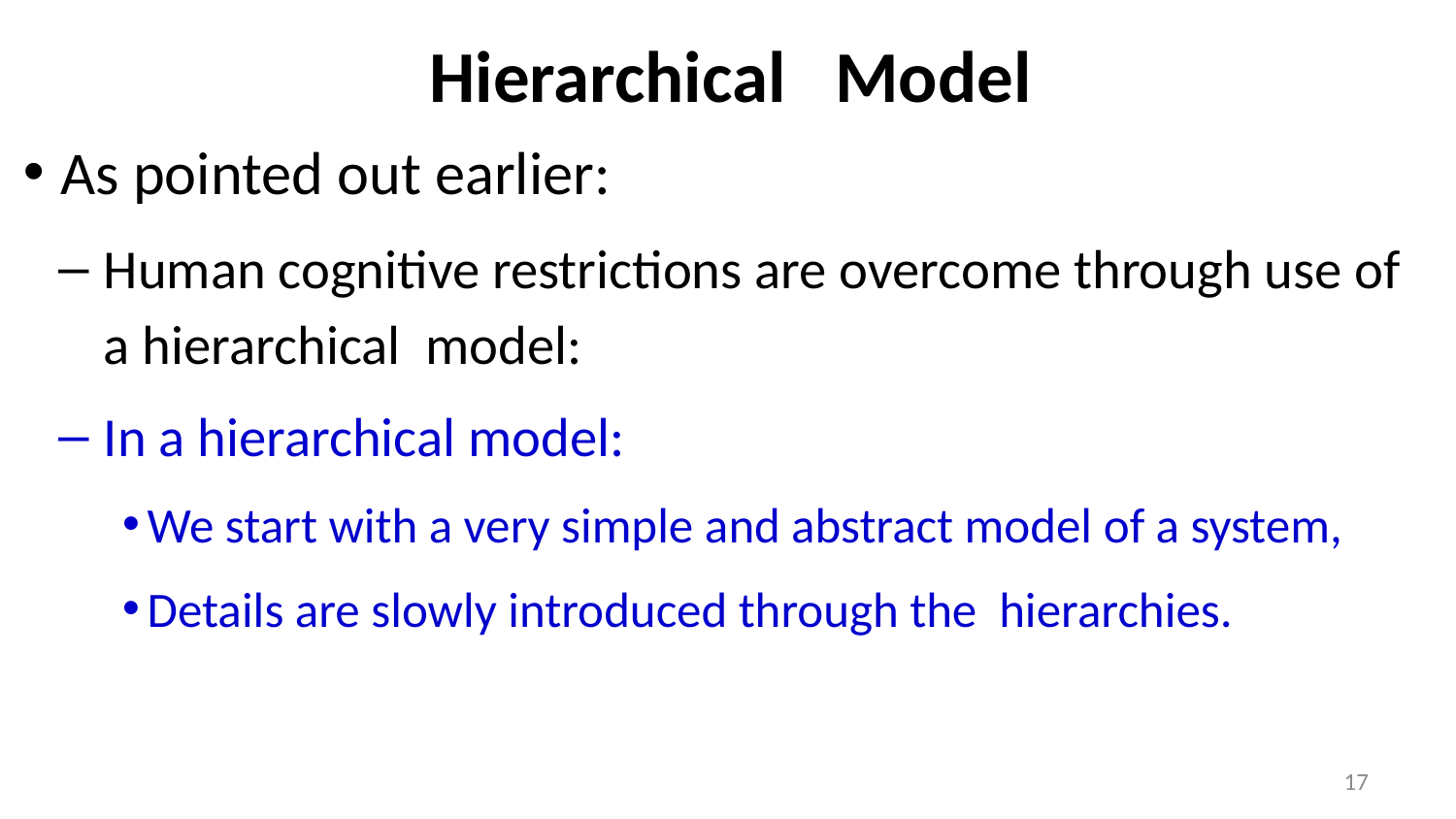

# Hierarchical   Model
As pointed out earlier:
Human cognitive restrictions are overcome through use of a hierarchical  model:
In a hierarchical model:
We start with a very simple and abstract model of a system,
Details are slowly introduced through the  hierarchies.
17